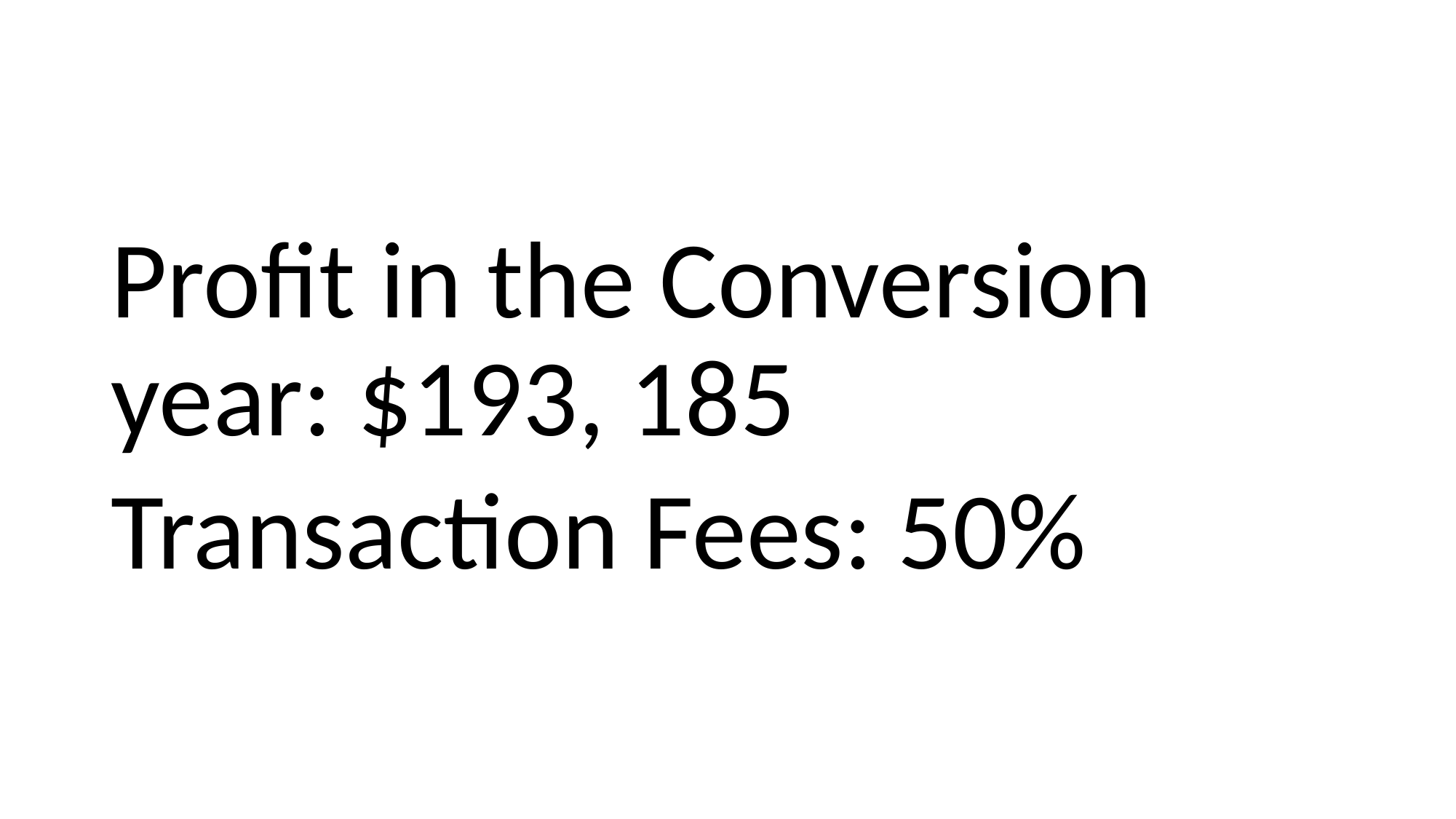

Profit in the Conversion year: $193, 185
Transaction Fees: 50%